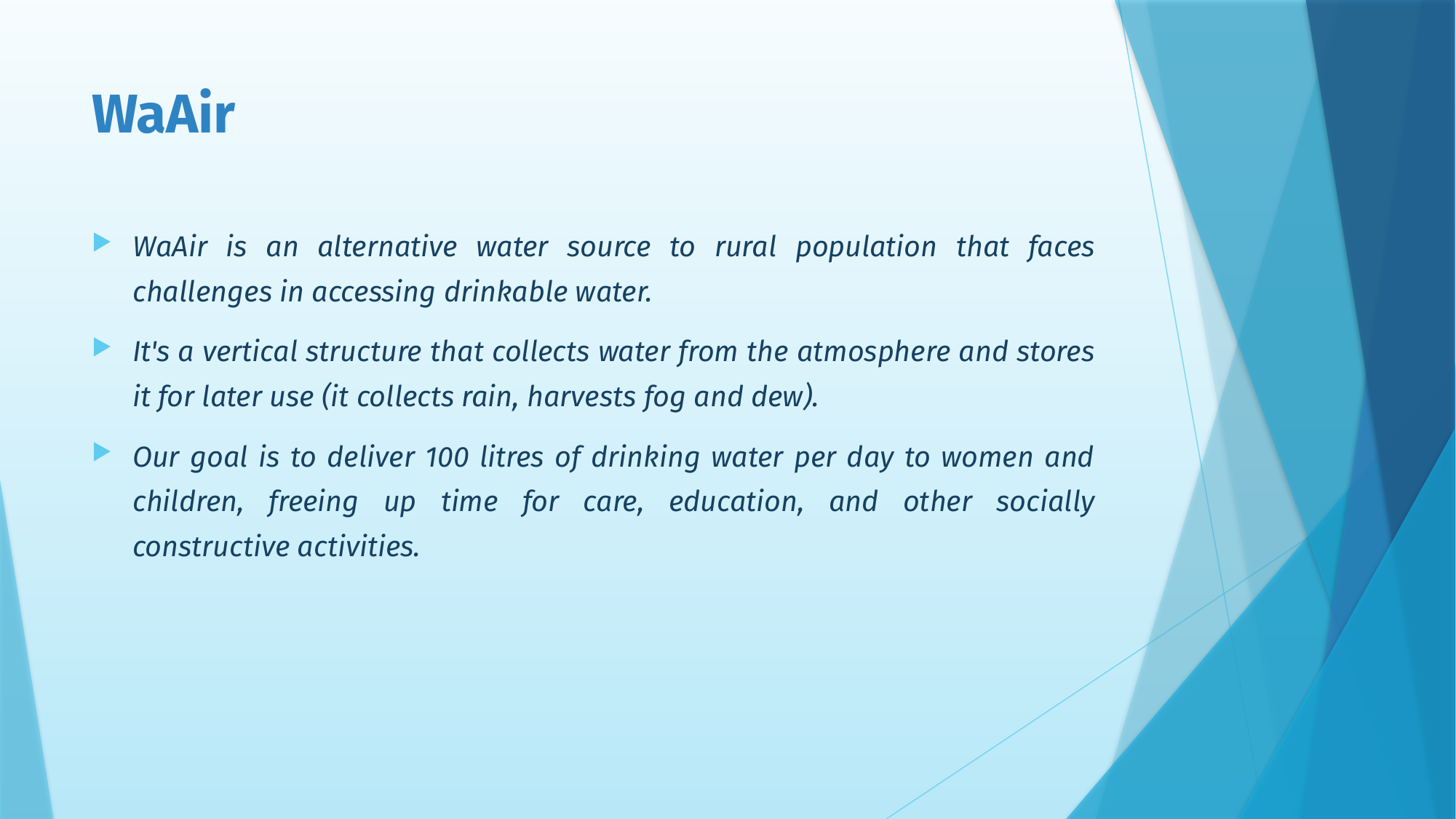

# WaAir
WaAir is an alternative water source to rural population that faces challenges in accessing drinkable water.
It's a vertical structure that collects water from the atmosphere and stores it for later use (it collects rain, harvests fog and dew).
Our goal is to deliver 100 litres of drinking water per day to women and children, freeing up time for care, education, and other socially constructive activities.